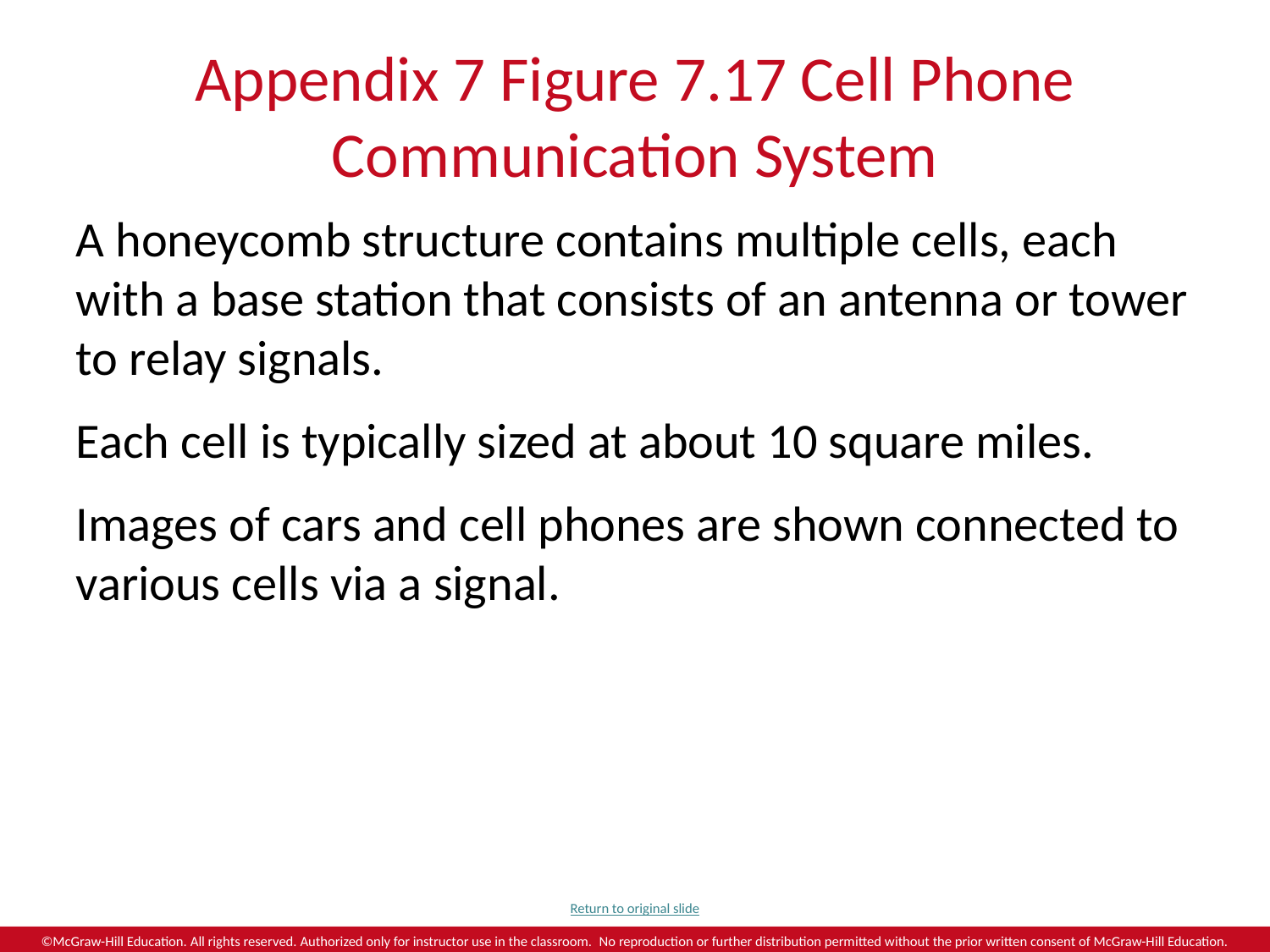

# Appendix 7 Figure 7.17 Cell Phone Communication System
A honeycomb structure contains multiple cells, each with a base station that consists of an antenna or tower to relay signals.
Each cell is typically sized at about 10 square miles.
Images of cars and cell phones are shown connected to various cells via a signal.
Return to original slide